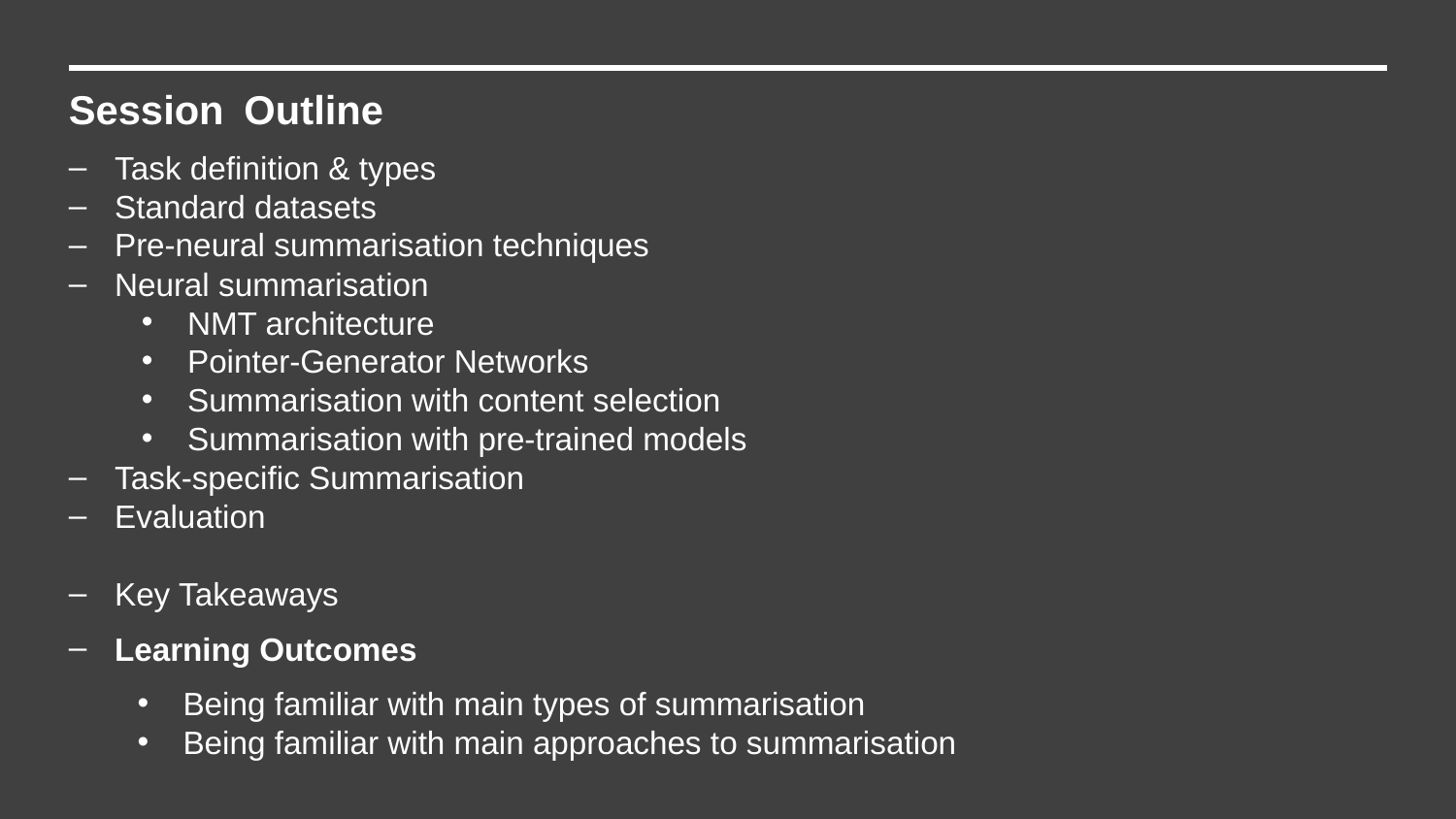

Session Outline

Task definition & types
Standard datasets
Pre-neural summarisation techniques
Neural summarisation
NMT architecture
Pointer-Generator Networks
Summarisation with content selection
Summarisation with pre-trained models
Task-specific Summarisation
Evaluation

Key Takeaways
Learning Outcomes
Being familiar with main types of summarisation
Being familiar with main approaches to summarisation